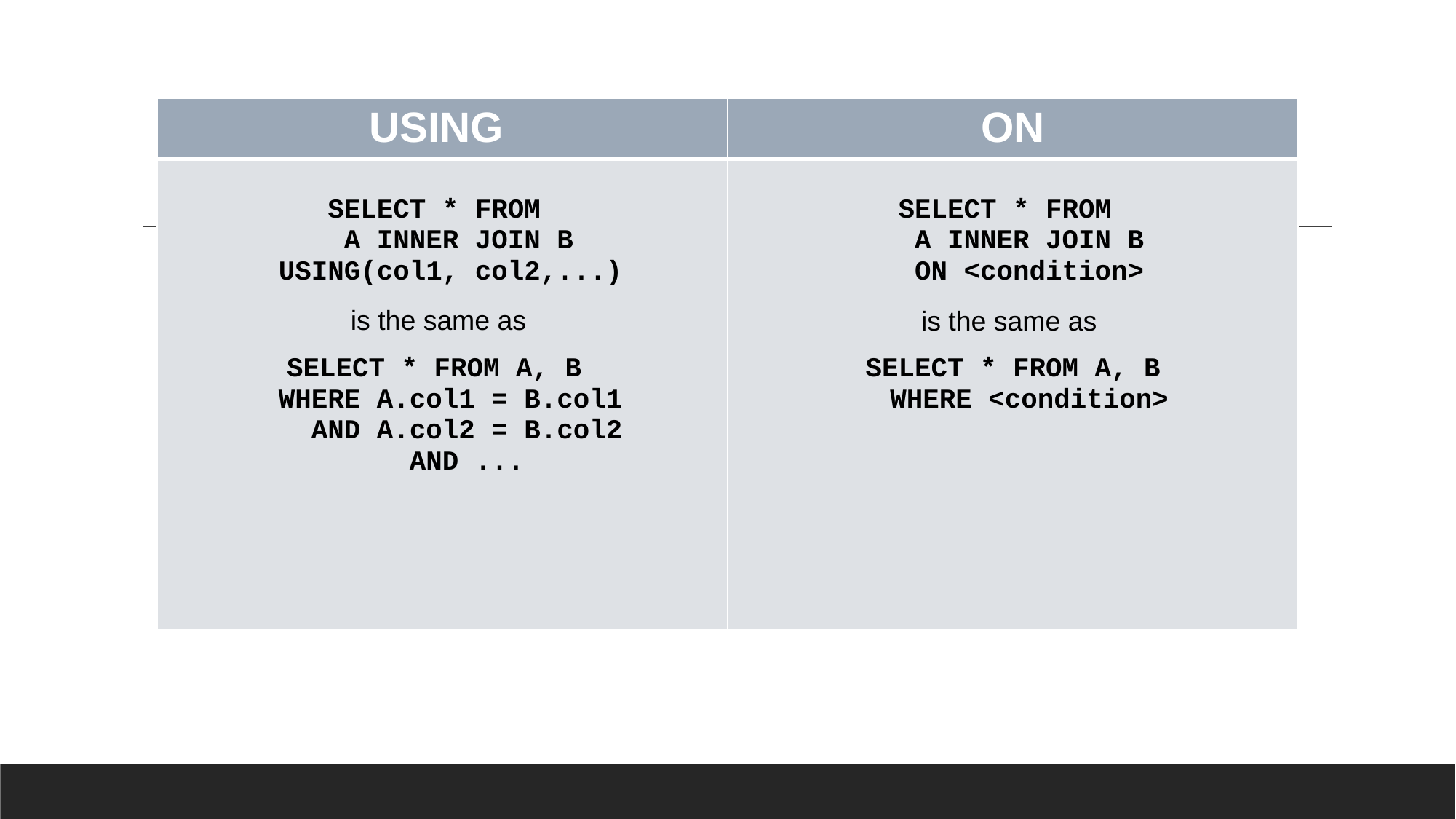

| USING | ON |
| --- | --- |
| SELECT \* FROM A INNER JOIN B USING(col1, col2,...) is the same as SELECT \* FROM A, B WHERE A.col1 = B.col1 AND A.col2 = B.col2 AND ... | SELECT \* FROM A INNER JOIN B ON <condition> is the same as SELECT \* FROM A, B WHERE <condition> |